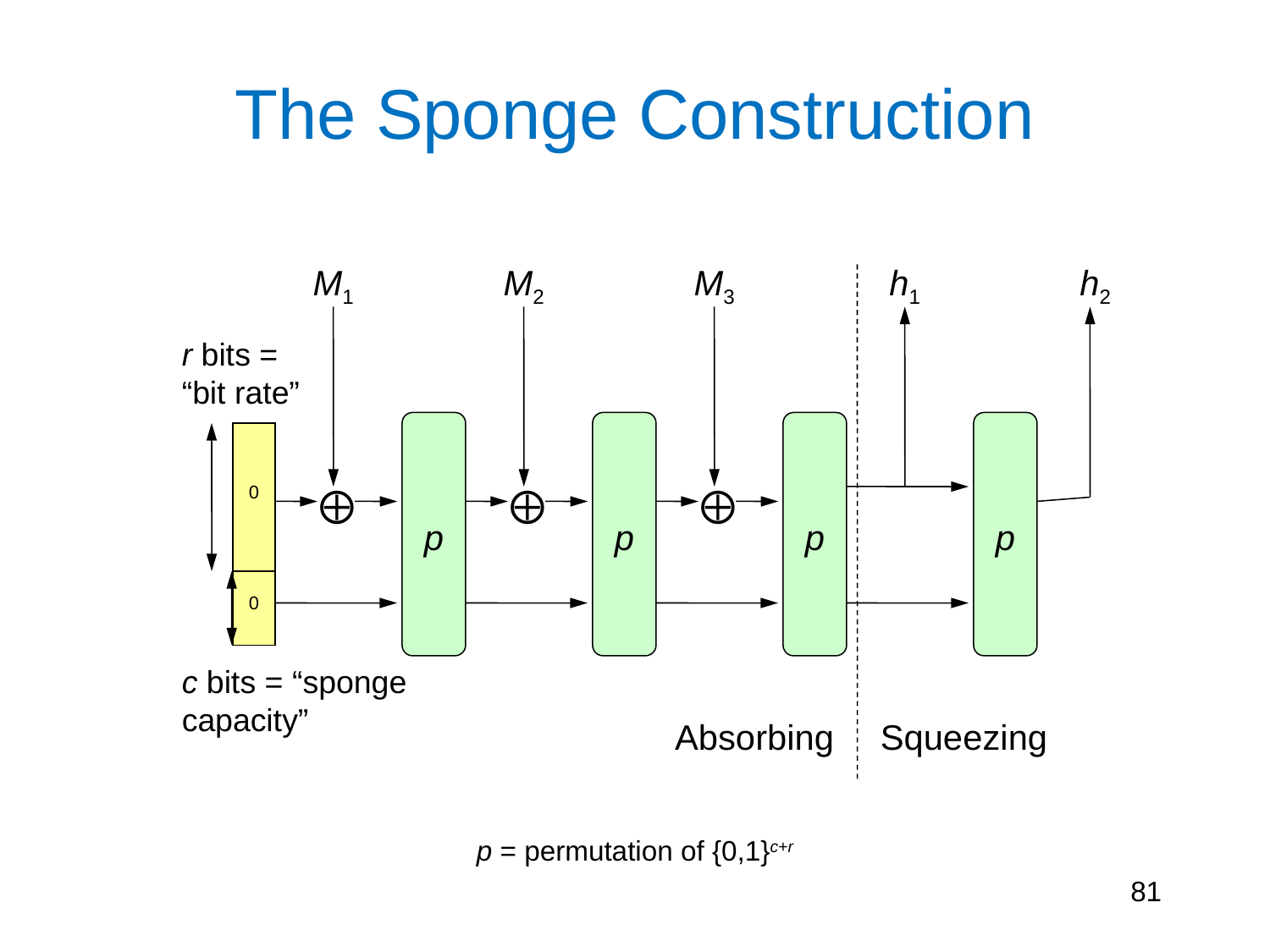

# The Sponge Construction
M1
M2
M3
h1
h2

p

Absorbing

p
⨁

p
⨁

⨁

r bits = “bit rate”

p

0

c bits = “sponge capacity”

0
Squeezing
p = permutation of {0,1}c+r
81